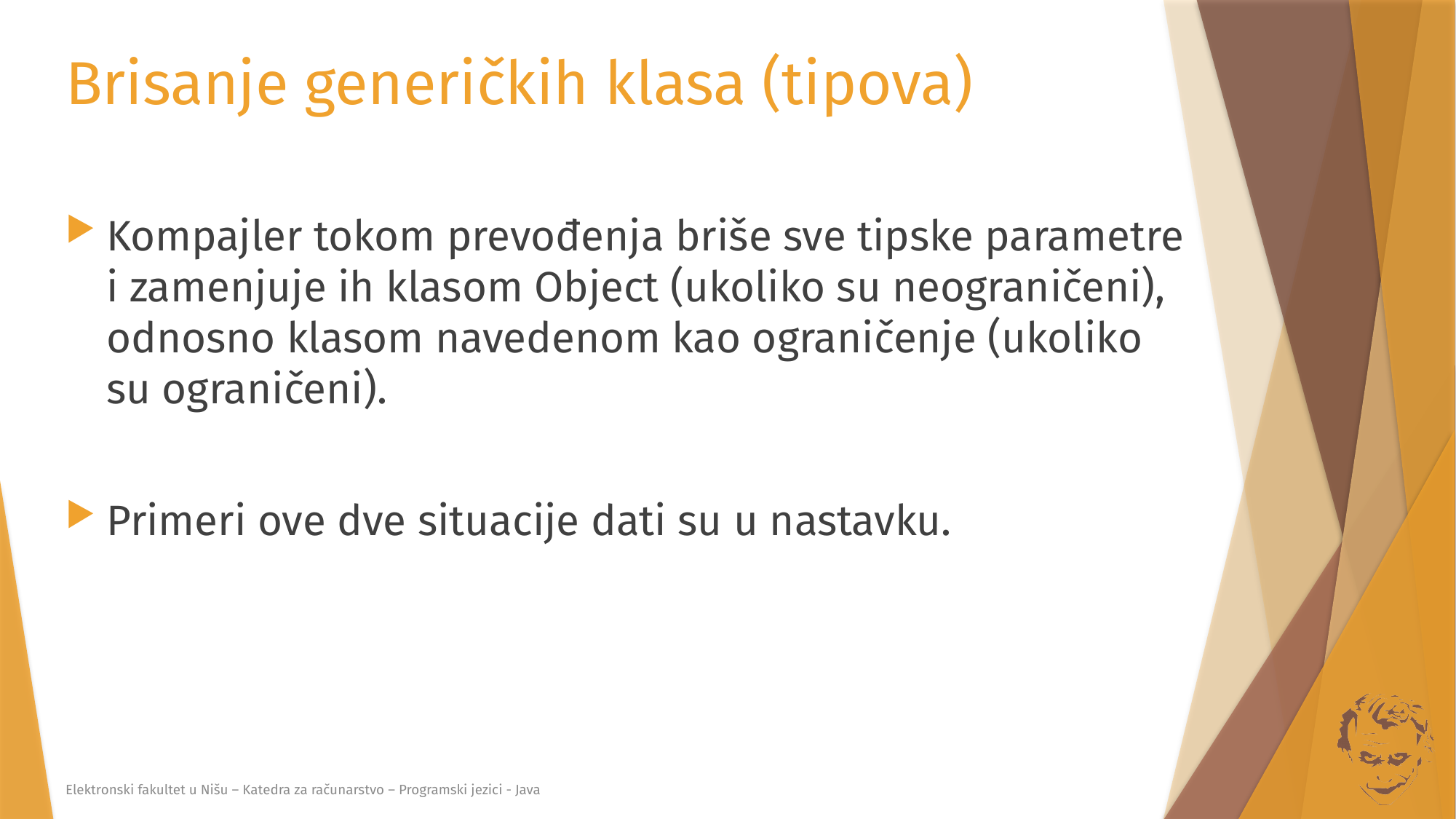

# Brisanje generičkih klasa (tipova)

Kompajler tokom prevođenja briše sve tipske parametre i zamenjuje ih klasom Object (ukoliko su neograničeni), odnosno klasom navedenom kao ograničenje (ukoliko su ograničeni).

Primeri ove dve situacije dati su u nastavku.
Elektronski fakultet u Nišu – Katedra za računarstvo – Programski jezici - Java